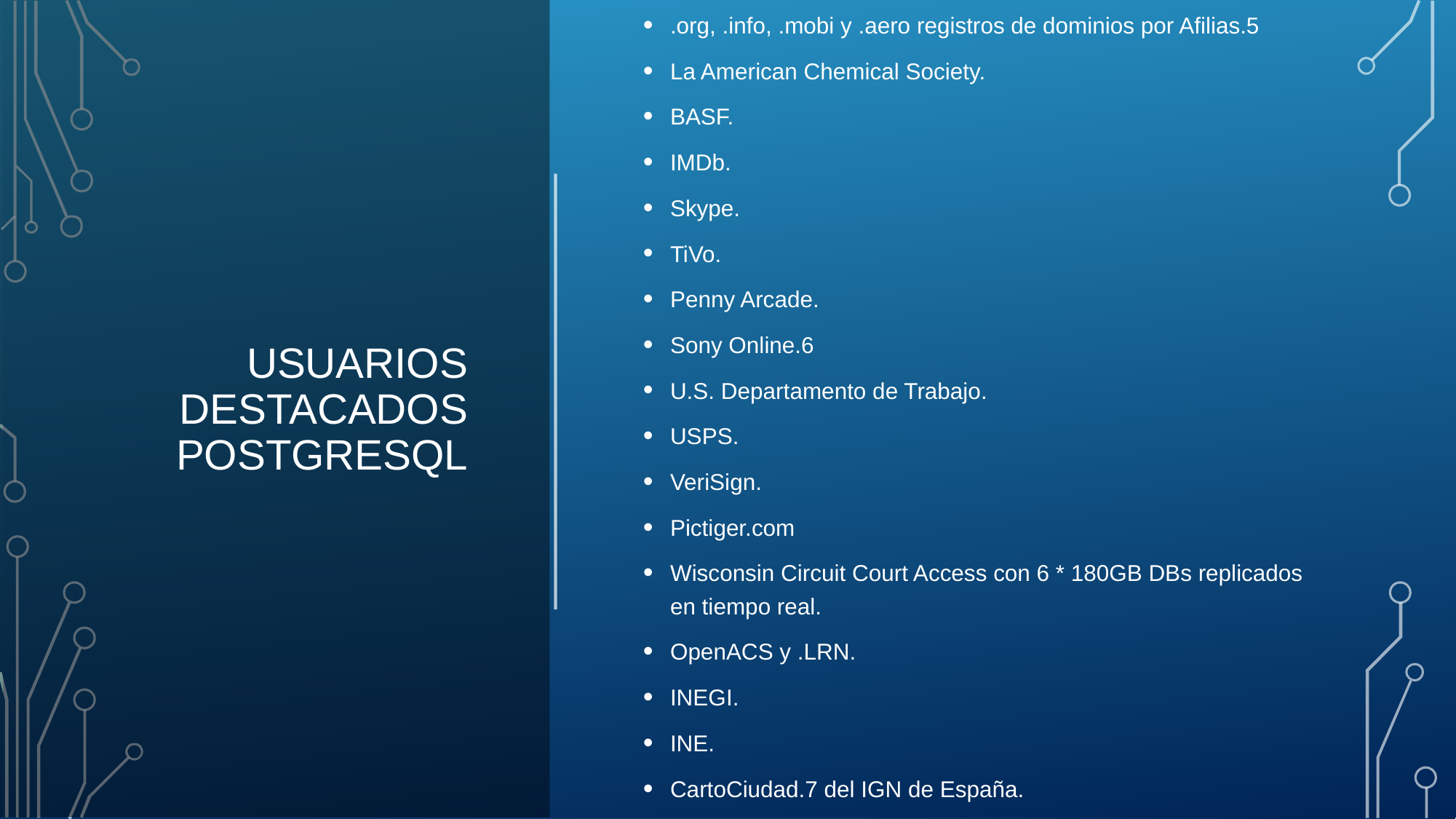

.org, .info, .mobi y .aero registros de dominios por Afilias.5
La American Chemical Society.
BASF.
IMDb.
Skype.
TiVo.
Penny Arcade.
Sony Online.6
U.S. Departamento de Trabajo.
USPS.
VeriSign.
Pictiger.com
Wisconsin Circuit Court Access con 6 * 180GB DBs replicados en tiempo real.
OpenACS y .LRN.
INEGI.
INE.
CartoCiudad.7 del IGN de España.
# USUARIOS DESTACADOS POSTGRESQL